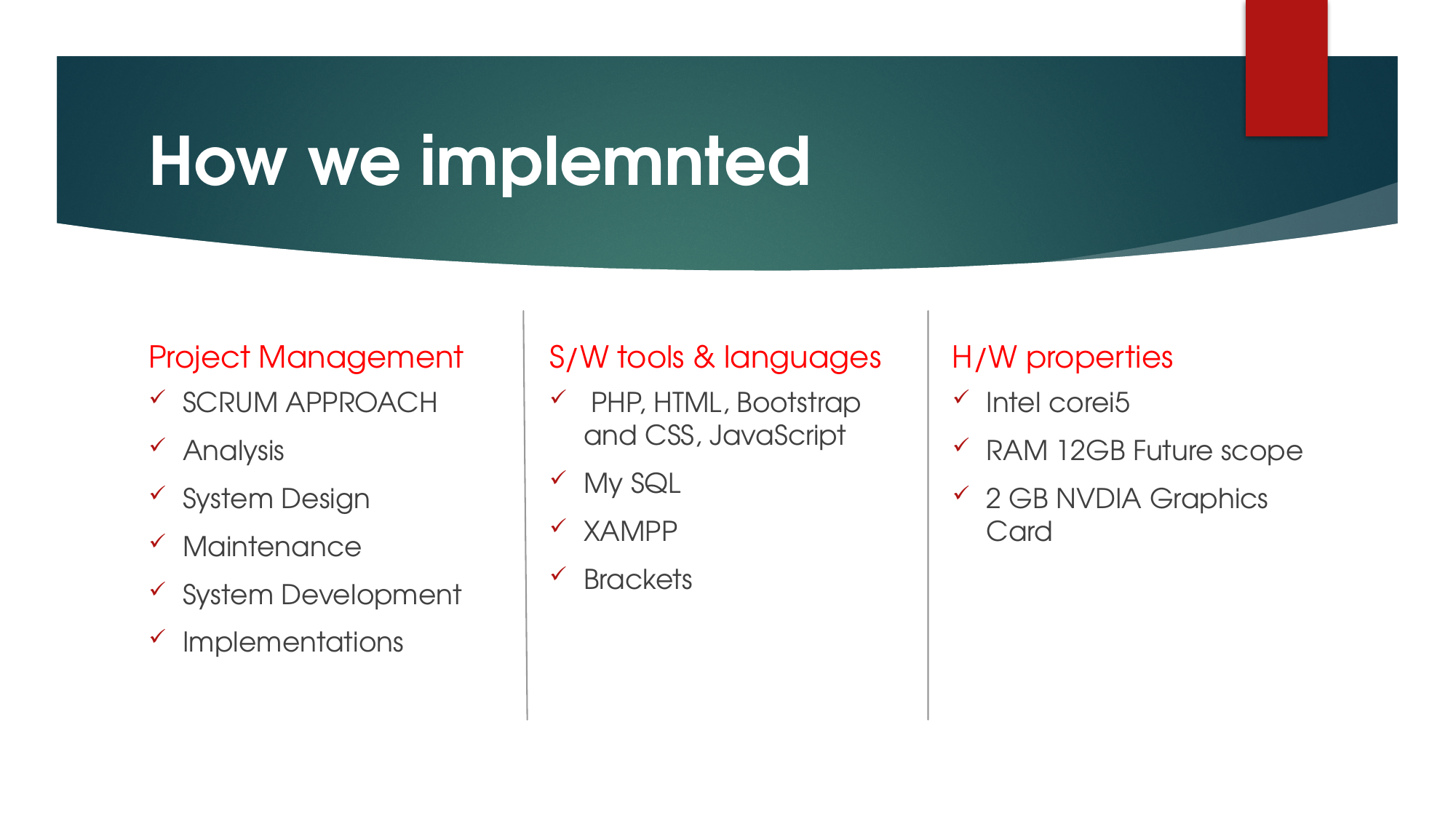

# How we implemnted
H/W properties
Project Management
S/W tools & languages
SCRUM APPROACH
Analysis
System Design
Maintenance
System Development
Implementations
 PHP, HTML, Bootstrap and CSS, JavaScript
My SQL
XAMPP
Brackets
Intel corei5
RAM 12GB Future scope
2 GB NVDIA Graphics Card